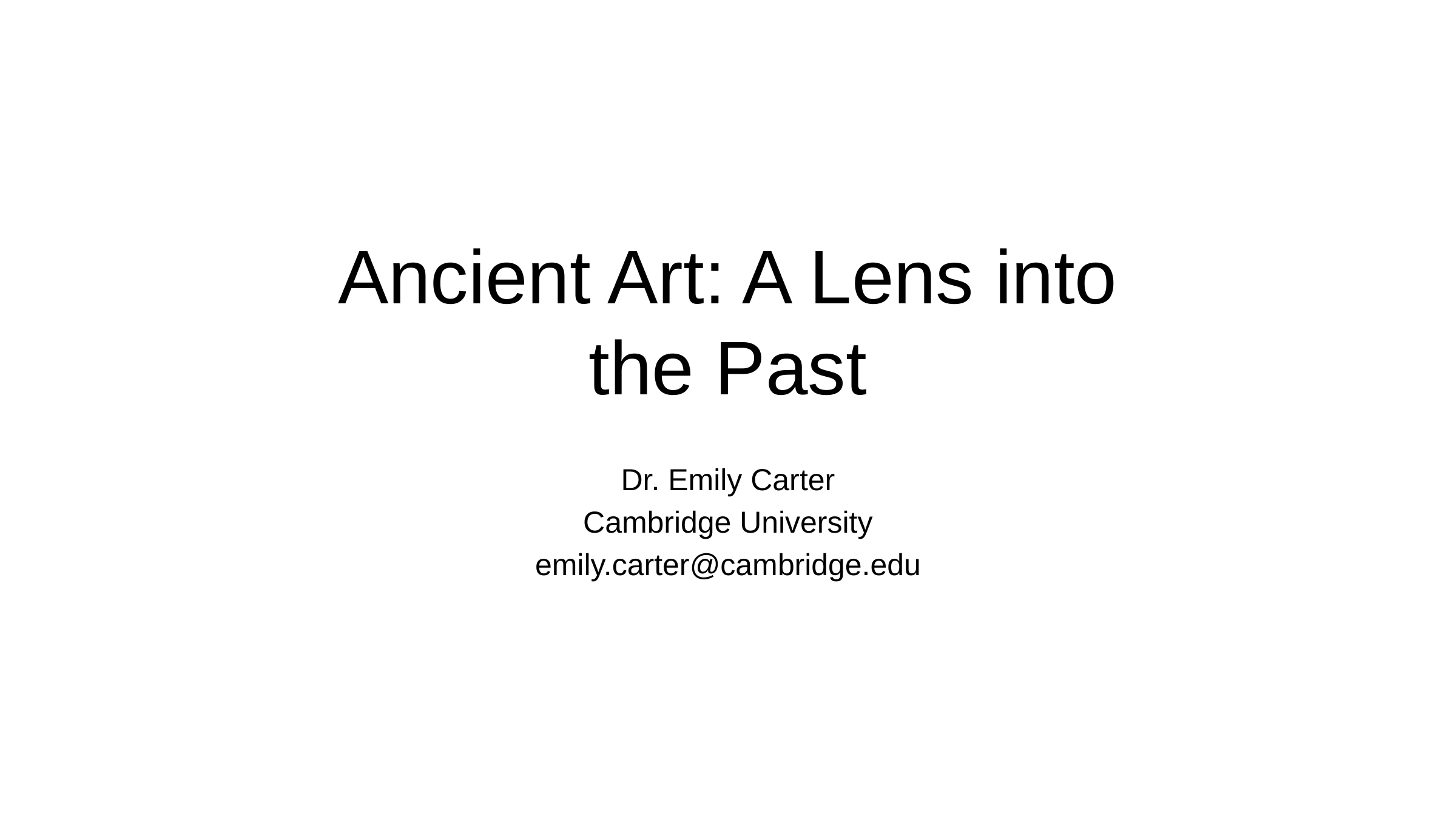

# Ancient Art: A Lens into the Past
Dr. Emily Carter
Cambridge University
emily.carter@cambridge.edu